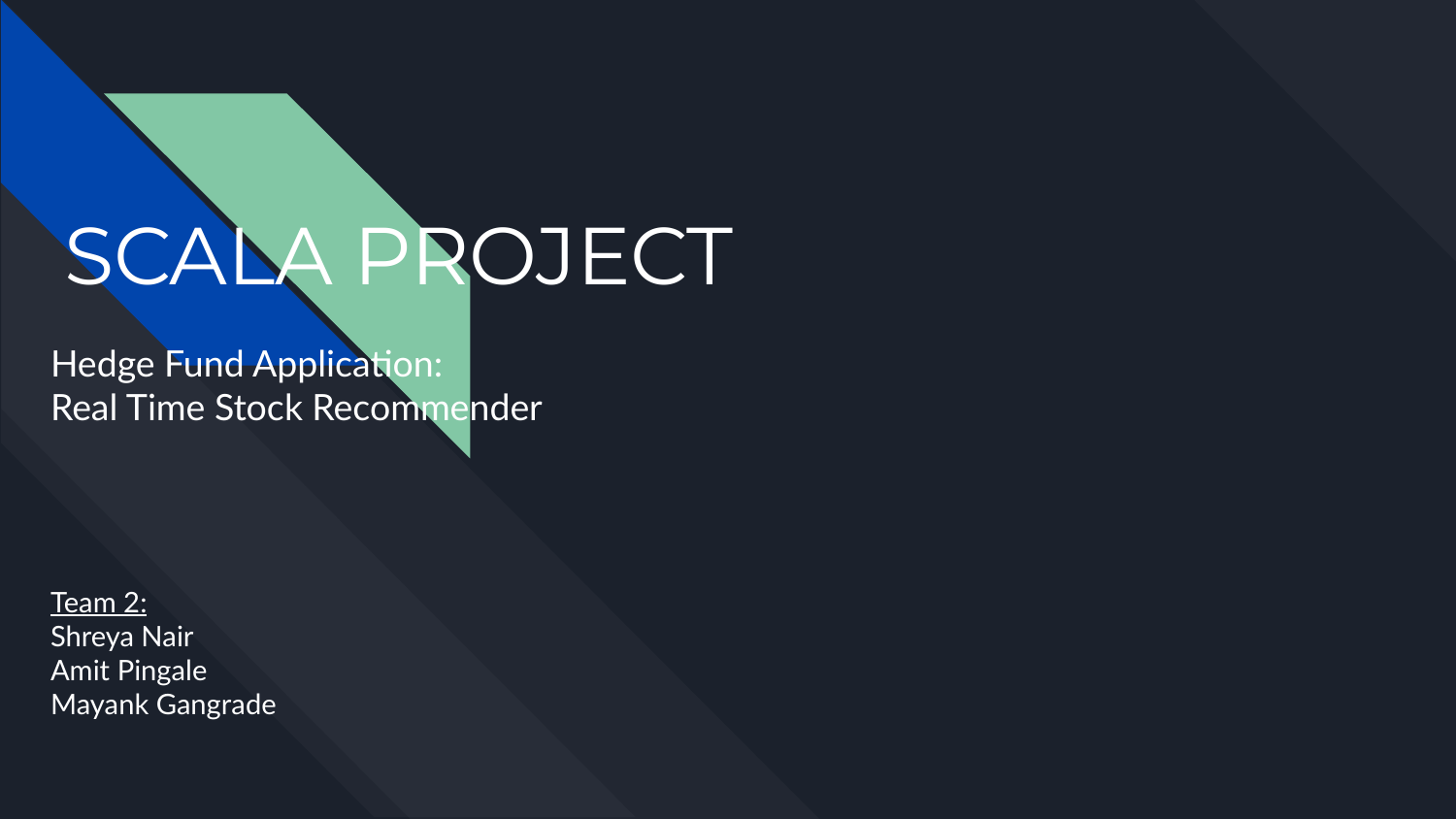

# SCALA PROJECT
Hedge Fund Application:
Real Time Stock Recommender
Team 2:
Shreya Nair
Amit Pingale
Mayank Gangrade